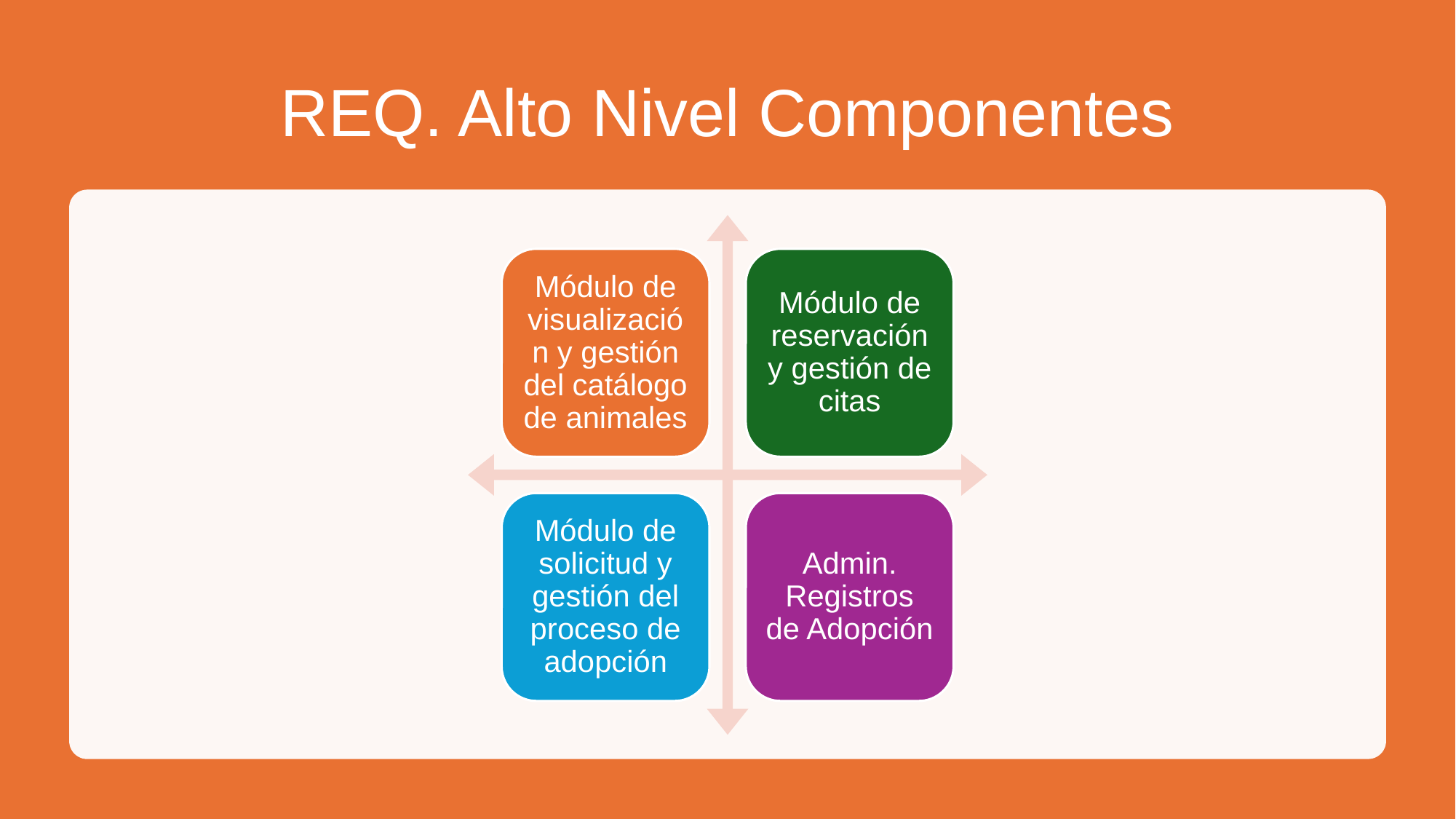

# REQ. Alto Nivel Componentes

Módulo de visualización y gestión del catálogo de animales
Módulo de reservación y gestión de citas

Módulo de solicitud y gestión del proceso de adopción
Admin.
Registros de Adopción